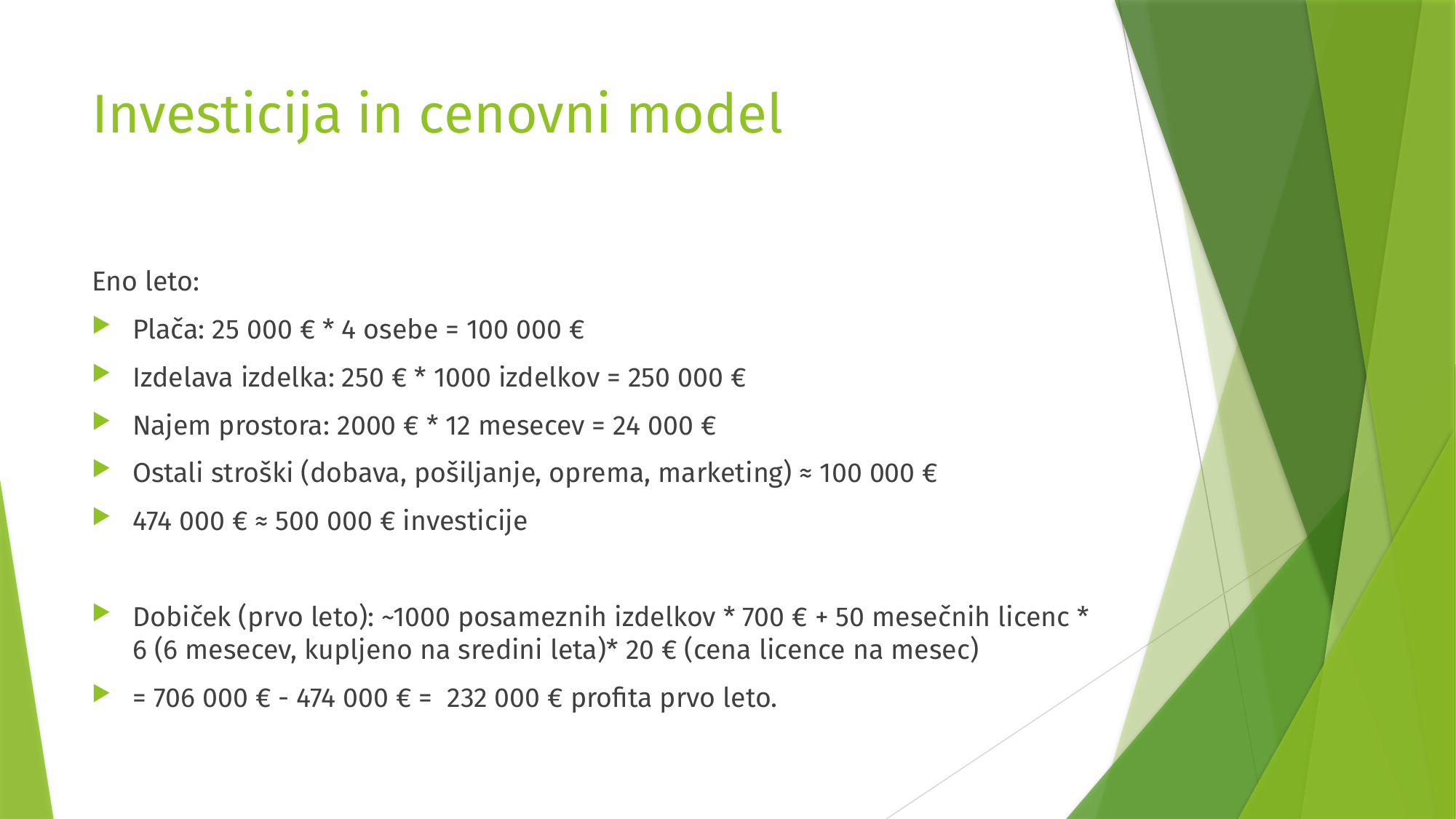

# Investicija in cenovni model
Eno leto:
Plača: 25 000 € * 4 osebe = 100 000 €
Izdelava izdelka: 250 € * 1000 izdelkov = 250 000 €
Najem prostora: 2000 € * 12 mesecev = 24 000 €
Ostali stroški (dobava, pošiljanje, oprema, marketing) ≈ 100 000 €
474 000 € ≈ 500 000 € investicije

Dobiček (prvo leto): ~1000 posameznih izdelkov * 700 € + 50 mesečnih licenc * 6 (6 mesecev, kupljeno na sredini leta)* 20 € (cena licence na mesec)
= 706 000 € - 474 000 € =  232 000 € profita prvo leto.